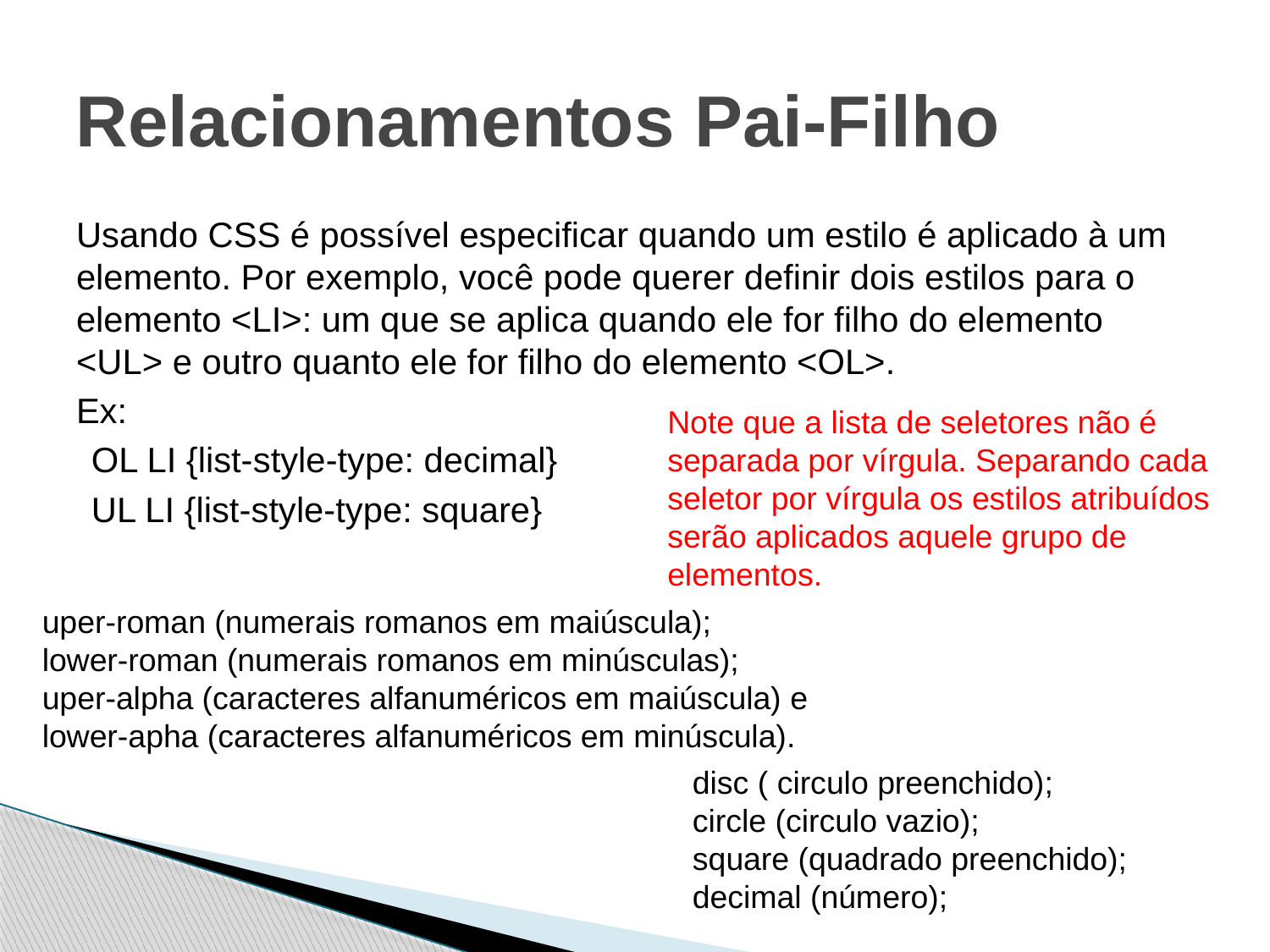

# Relacionamentos Pai-Filho
Usando CSS é possível especificar quando um estilo é aplicado à um elemento. Por exemplo, você pode querer definir dois estilos para o elemento <LI>: um que se aplica quando ele for filho do elemento <UL> e outro quanto ele for filho do elemento <OL>.
Ex:
OL LI {list-style-type: decimal}
UL LI {list-style-type: square}
Note que a lista de seletores não é separada por vírgula. Separando cada seletor por vírgula os estilos atribuídos serão aplicados aquele grupo de elementos.
uper-roman (numerais romanos em maiúscula);
lower-roman (numerais romanos em minúsculas);
uper-alpha (caracteres alfanuméricos em maiúscula) e
lower-apha (caracteres alfanuméricos em minúscula).
disc ( circulo preenchido);
circle (circulo vazio);
square (quadrado preenchido);
decimal (número);